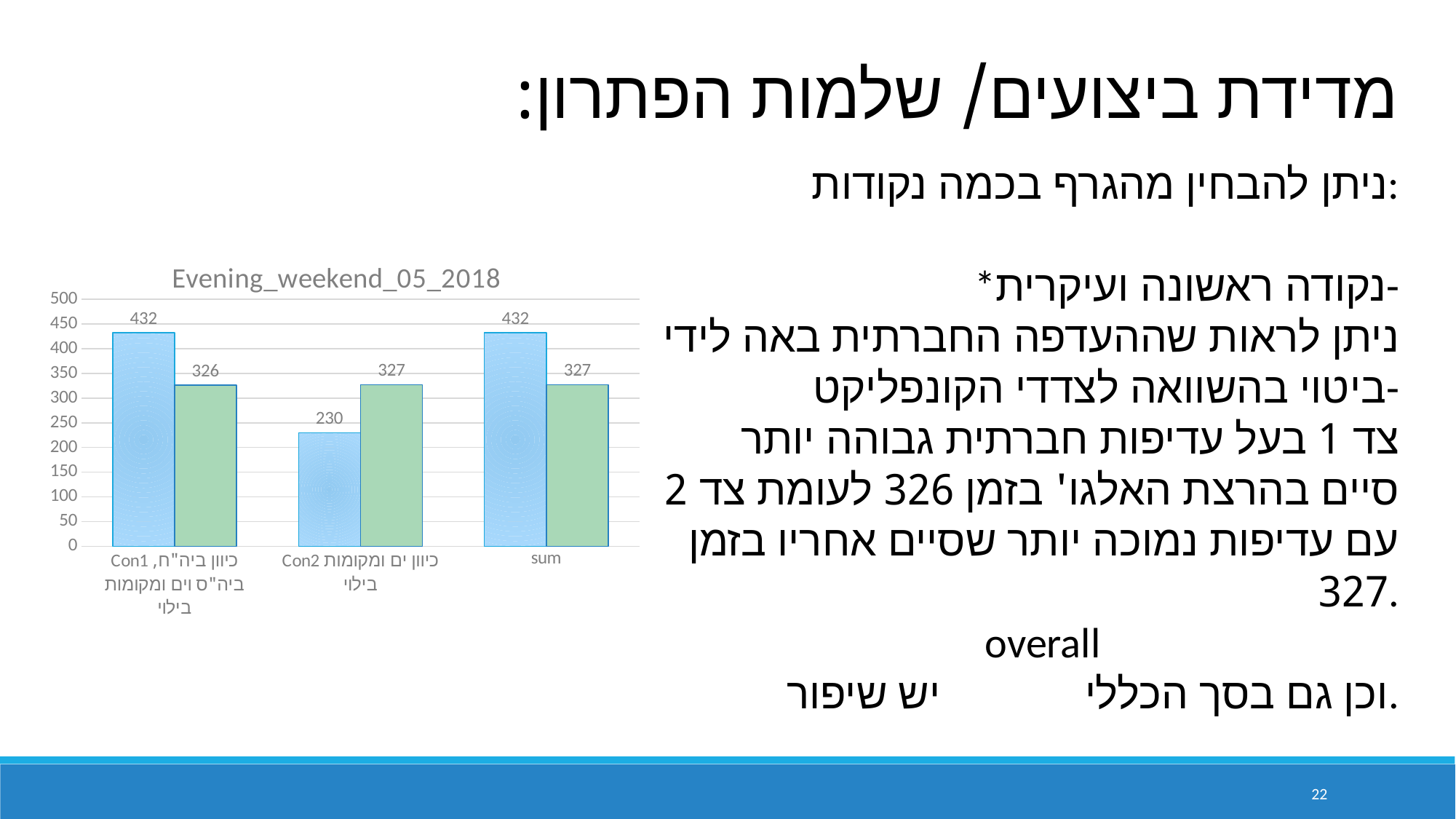

מדידת ביצועים/ שלמות הפתרון:
ניתן להבחין מהגרף בכמה נקודות:

*נקודה ראשונה ועיקרית-
ניתן לראות שההעדפה החברתית באה לידי ביטוי בהשוואה לצדדי הקונפליקט-
צד 1 בעל עדיפות חברתית גבוהה יותר סיים בהרצת האלגו' בזמן 326 לעומת צד 2 עם עדיפות נמוכה יותר שסיים אחריו בזמן 327.

וכן גם בסך הכללי             יש שיפור.

### Chart: Evening_weekend_05_2018

| Category | Base | Algo |
|---|---|---|
| Con1 כיוון ביה"ח, ביה"ס וים ומקומות בילוי | 432.0 | 326.0 |
| Con2 כיוון ים ומקומות בילוי | 230.0 | 327.0 |
| sum | 432.0 | 327.0 |
overall
22